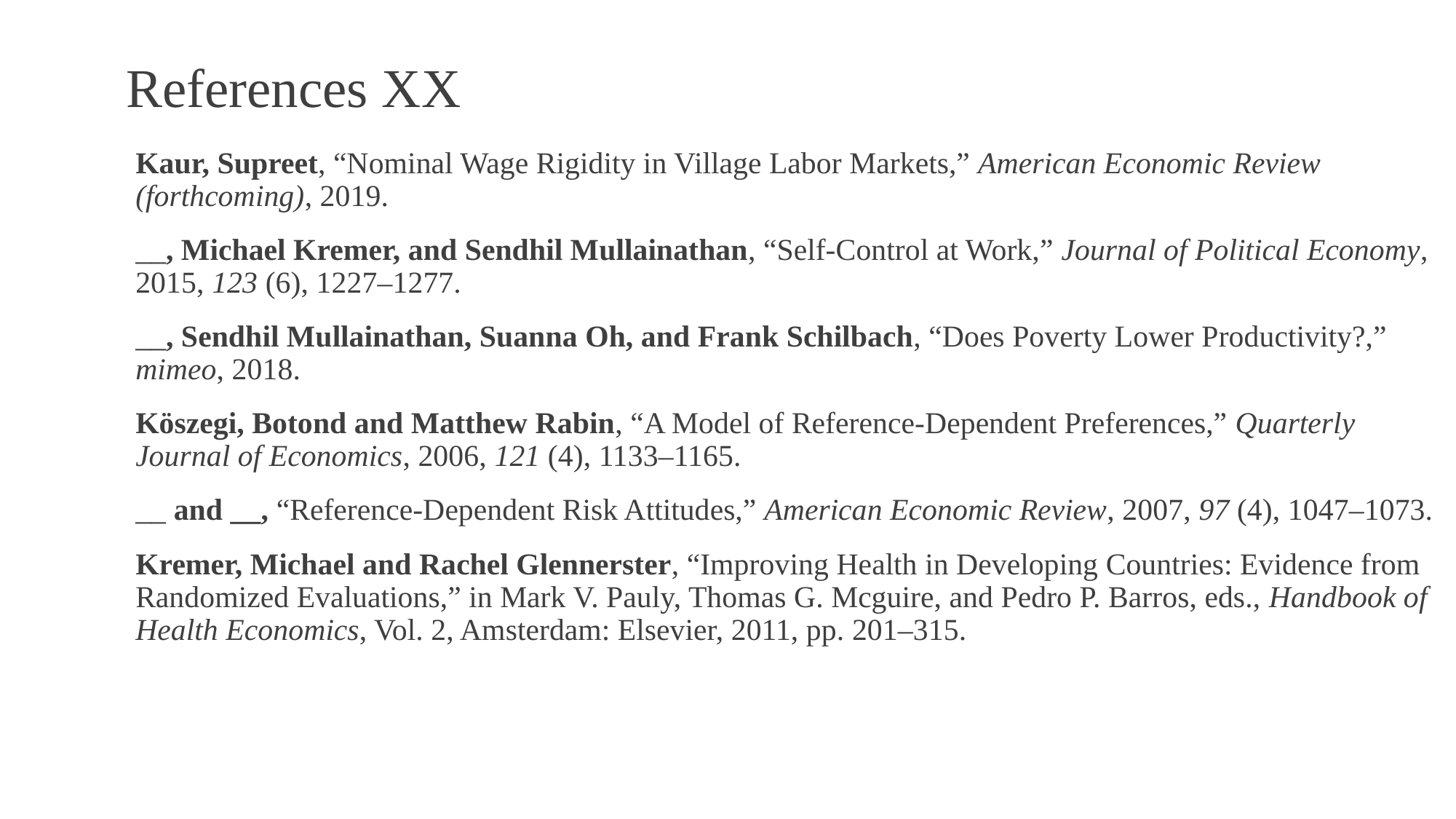

# References XX
Kaur, Supreet, “Nominal Wage Rigidity in Village Labor Markets,” American Economic Review (forthcoming), 2019.
__, Michael Kremer, and Sendhil Mullainathan, “Self-Control at Work,” Journal of Political Economy, 2015, 123 (6), 1227–1277.
__, Sendhil Mullainathan, Suanna Oh, and Frank Schilbach, “Does Poverty Lower Productivity?,” mimeo, 2018.
Köszegi, Botond and Matthew Rabin, “A Model of Reference-Dependent Preferences,” Quarterly Journal of Economics, 2006, 121 (4), 1133–1165.
__ and __, “Reference-Dependent Risk Attitudes,” American Economic Review, 2007, 97 (4), 1047–1073.
Kremer, Michael and Rachel Glennerster, “Improving Health in Developing Countries: Evidence from Randomized Evaluations,” in Mark V. Pauly, Thomas G. Mcguire, and Pedro P. Barros, eds., Handbook of Health Economics, Vol. 2, Amsterdam: Elsevier, 2011, pp. 201–315.

105